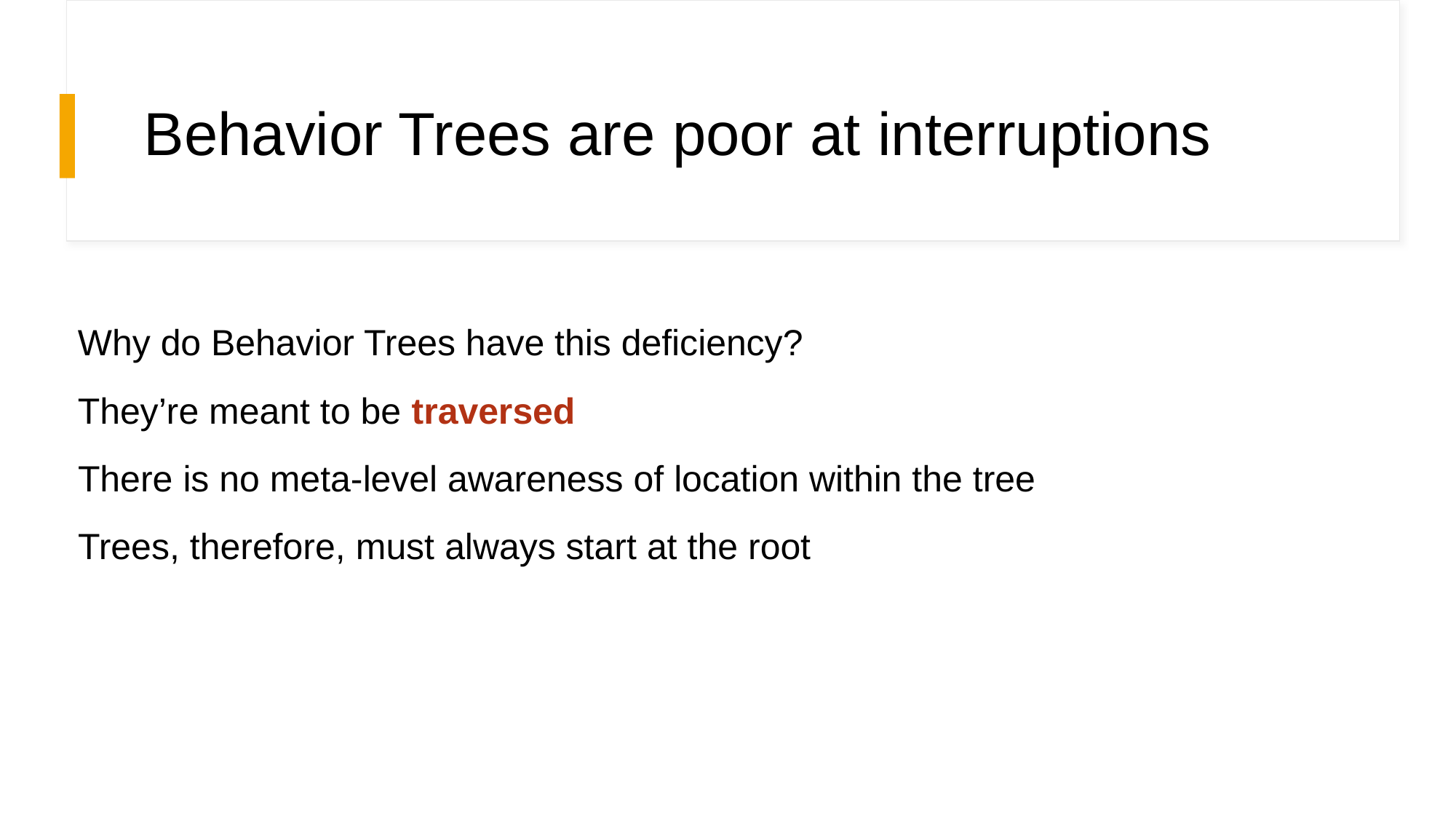

# Behavior Trees are poor at interruptions
Why do Behavior Trees have this deficiency?
They’re meant to be traversed
There is no meta-level awareness of location within the tree
Trees, therefore, must always start at the root